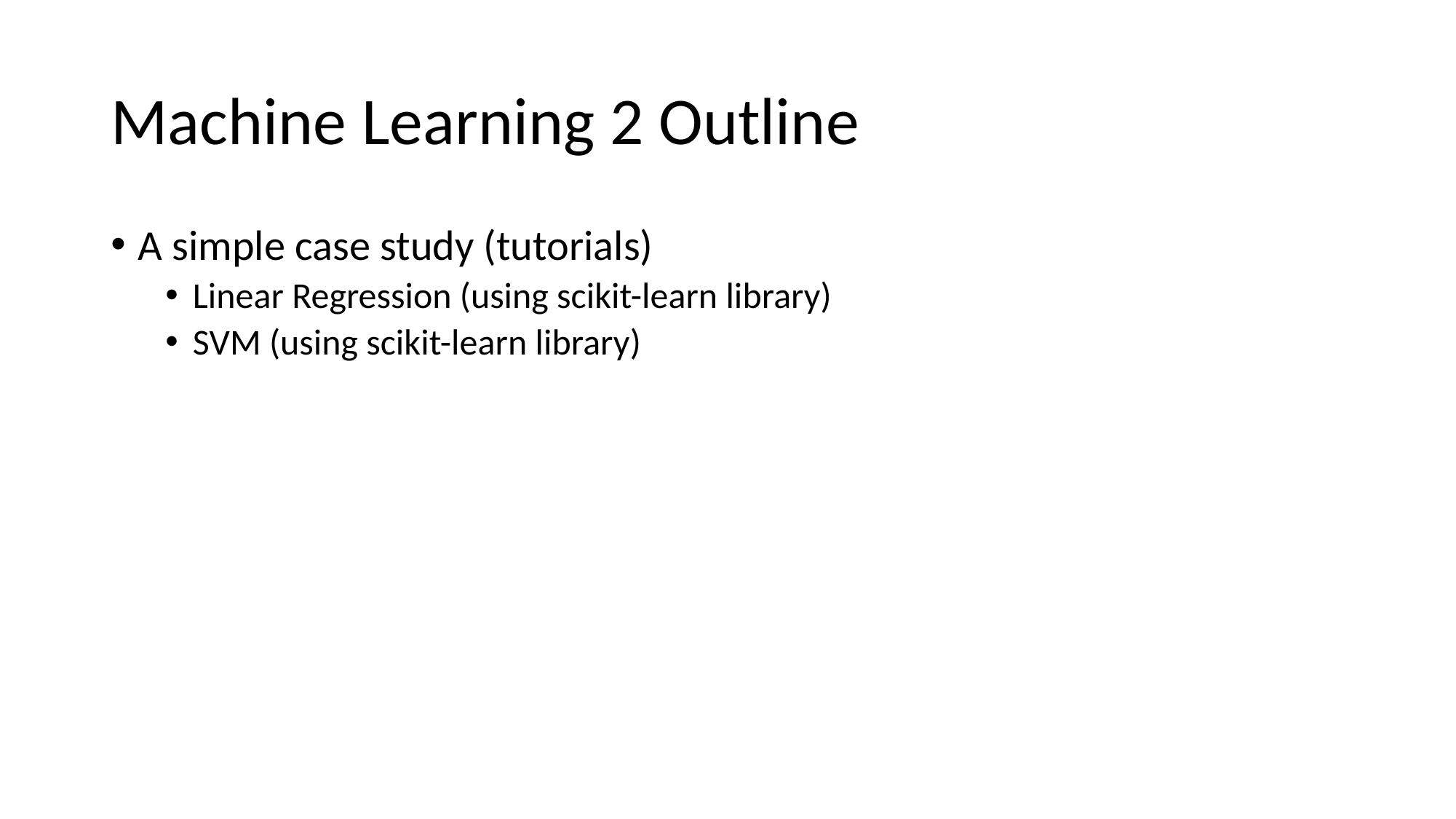

# Machine Learning 2 Outline
A simple case study (tutorials)
Linear Regression (using scikit-learn library)
SVM (using scikit-learn library)